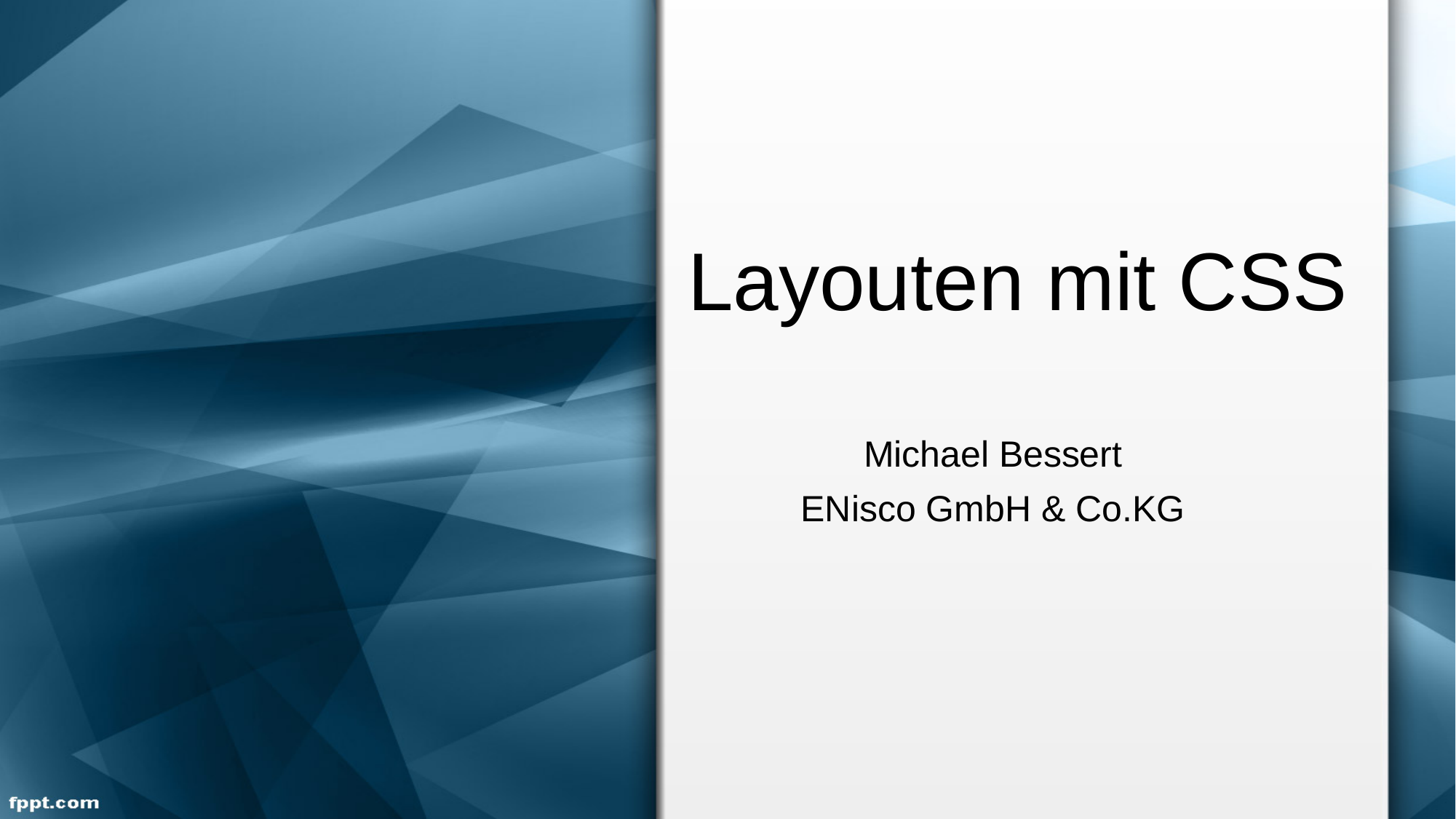

# Layouten mit CSS
Michael Bessert
ENisco GmbH & Co.KG